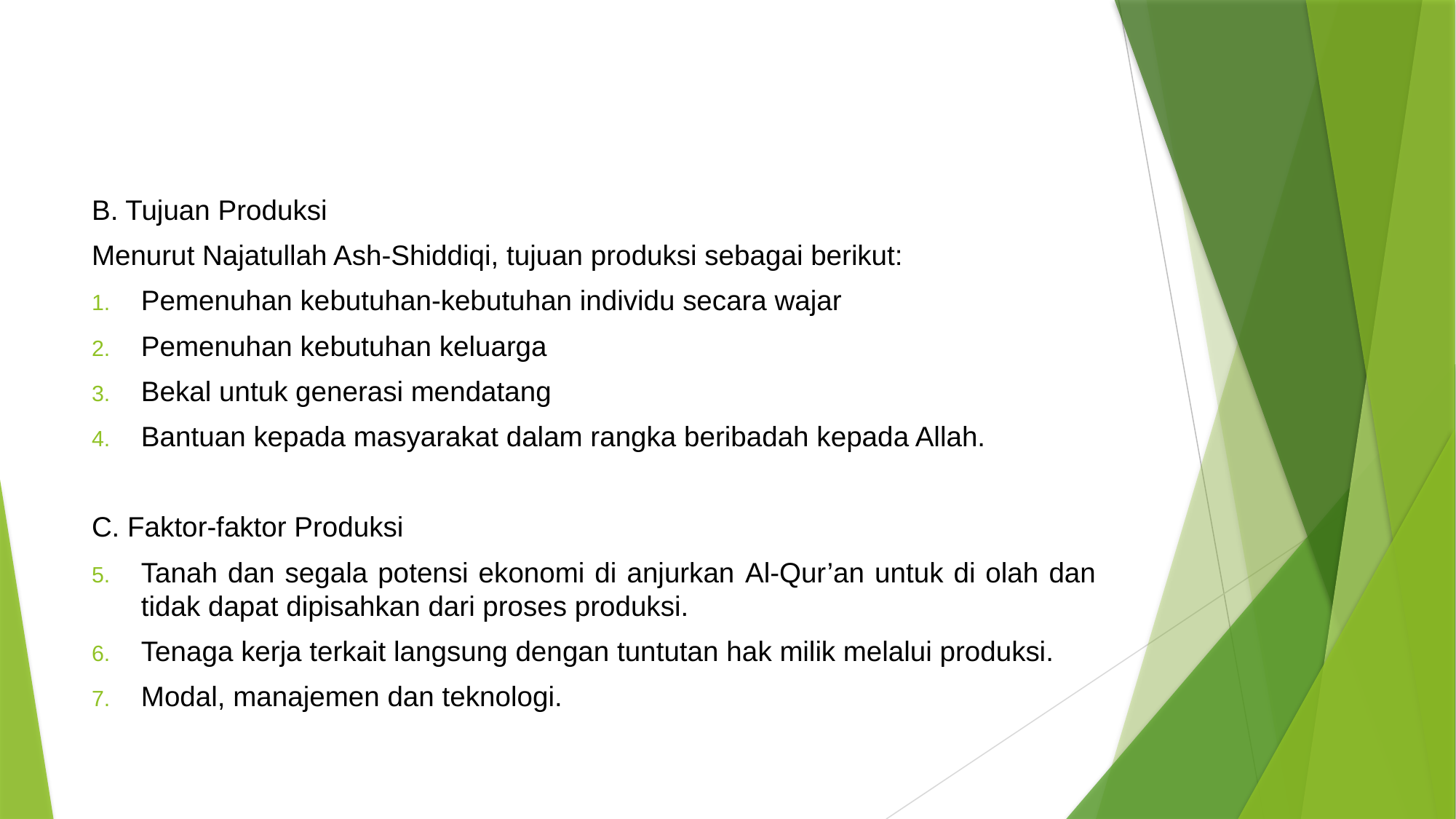

B. Tujuan Produksi
Menurut Najatullah Ash-Shiddiqi, tujuan produksi sebagai berikut:
Pemenuhan kebutuhan-kebutuhan individu secara wajar
Pemenuhan kebutuhan keluarga
Bekal untuk generasi mendatang
Bantuan kepada masyarakat dalam rangka beribadah kepada Allah.

C. Faktor-faktor Produksi
Tanah dan segala potensi ekonomi di anjurkan Al-Qur’an untuk di olah dan tidak dapat dipisahkan dari proses produksi.
Tenaga kerja terkait langsung dengan tuntutan hak milik melalui produksi.
Modal, manajemen dan teknologi.